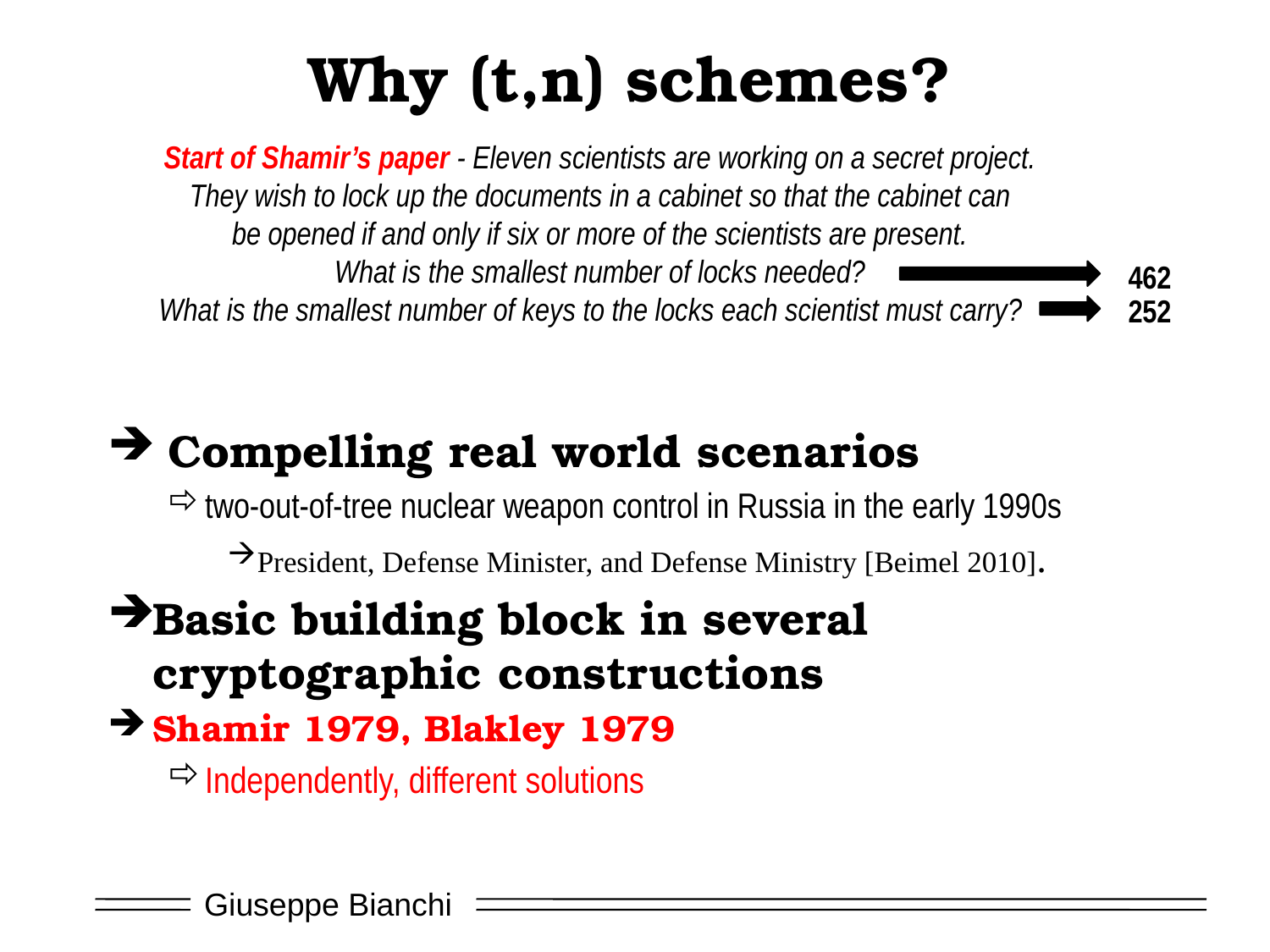

# Why (t,n) schemes?
Start of Shamir’s paper - Eleven scientists are working on a secret project.
They wish to lock up the documents in a cabinet so that the cabinet can
be opened if and only if six or more of the scientists are present.
What is the smallest number of locks needed?
What is the smallest number of keys to the locks each scientist must carry?
462

252

 Compelling real world scenarios
two-out-of-tree nuclear weapon control in Russia in the early 1990s
President, Defense Minister, and Defense Ministry [Beimel 2010].
Basic building block in several cryptographic constructions
Shamir 1979, Blakley 1979
Independently, different solutions